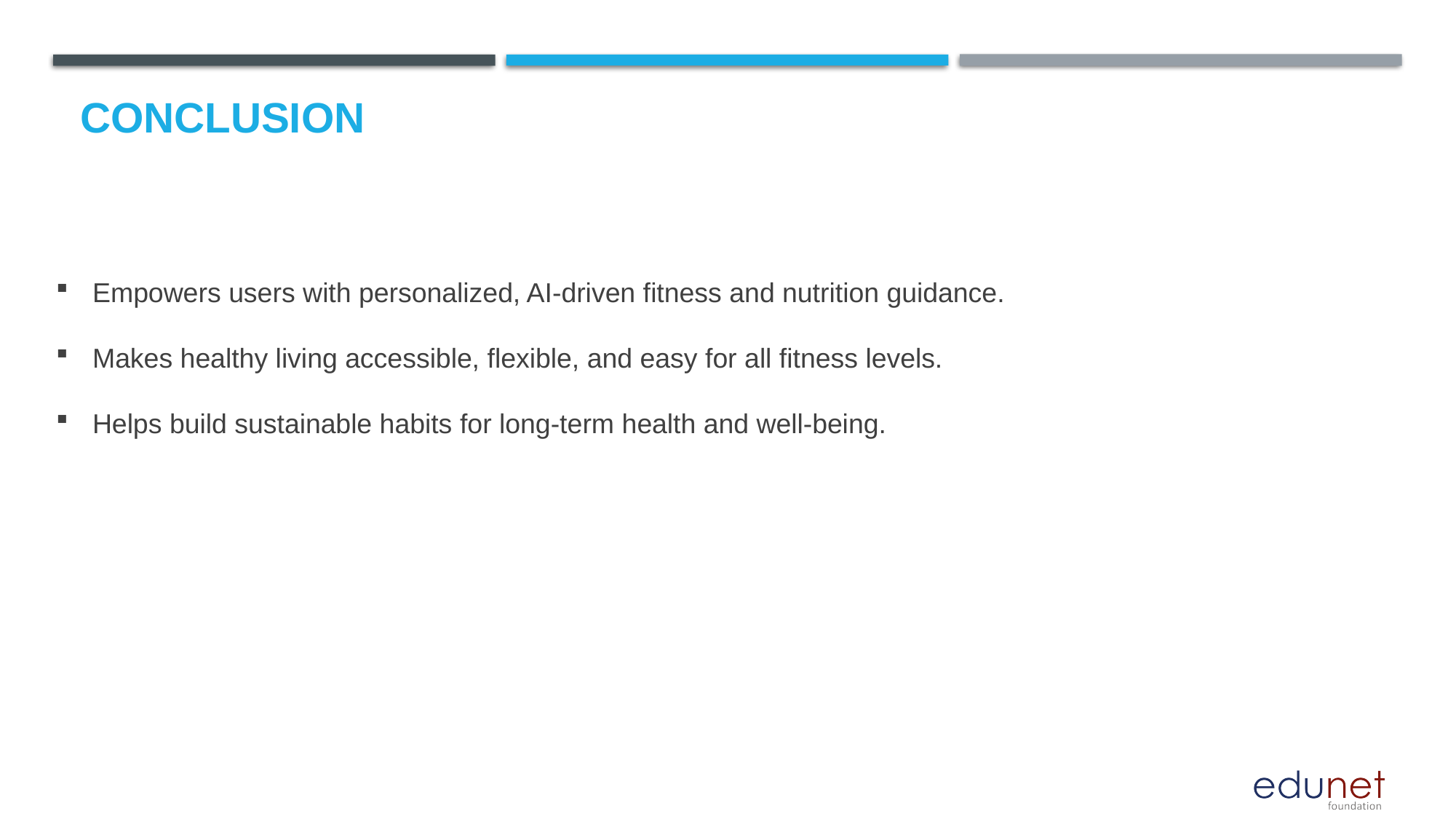

# Conclusion
Empowers users with personalized, AI-driven fitness and nutrition guidance.
Makes healthy living accessible, flexible, and easy for all fitness levels.
Helps build sustainable habits for long-term health and well-being.